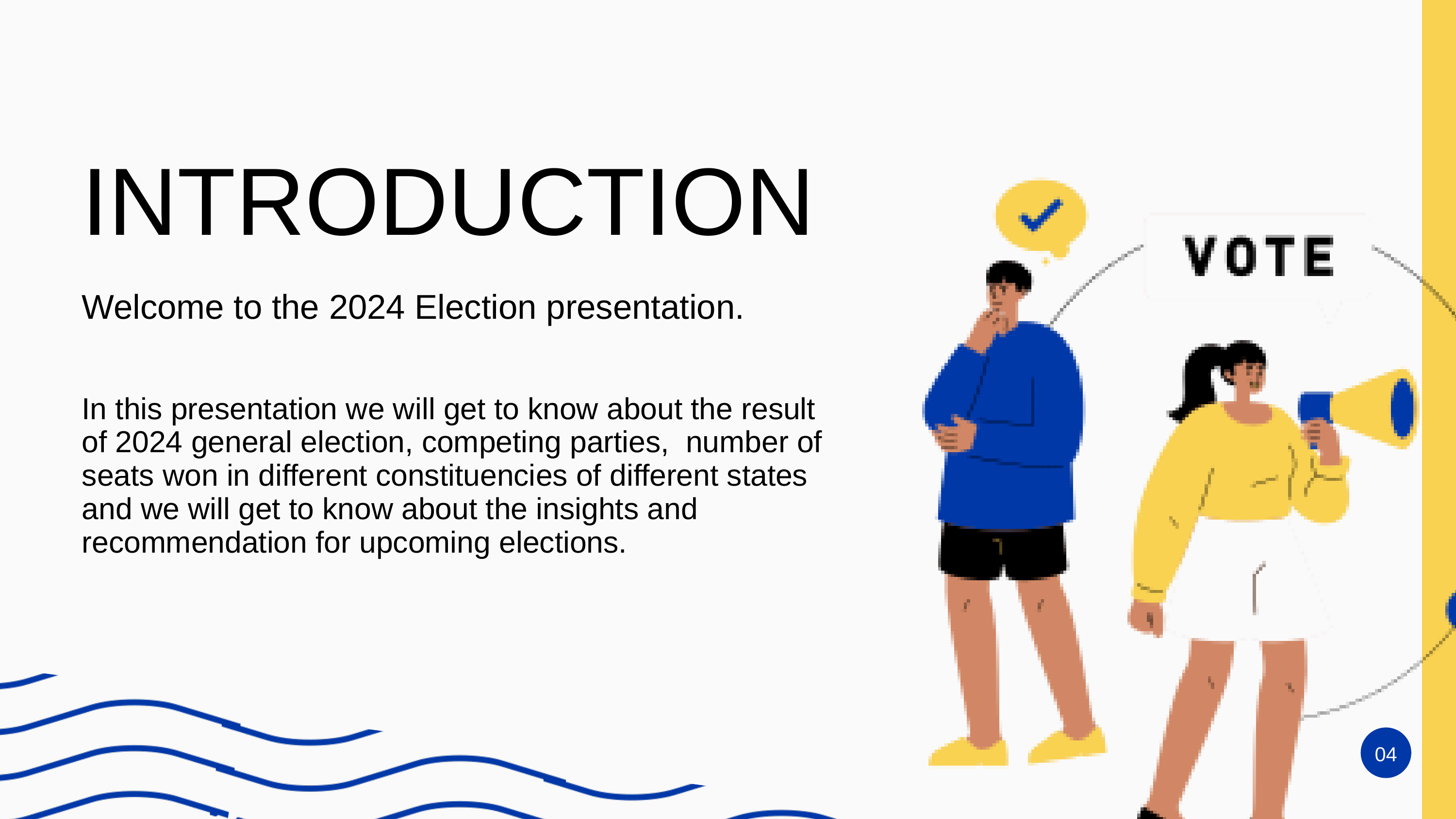

INTRODUCTION

Welcome to the 2024 Election presentation.
In this presentation we will get to know about the result of 2024 general election, competing parties,  number of seats won in different constituencies of different states and we will get to know about the insights and recommendation for upcoming elections.

04